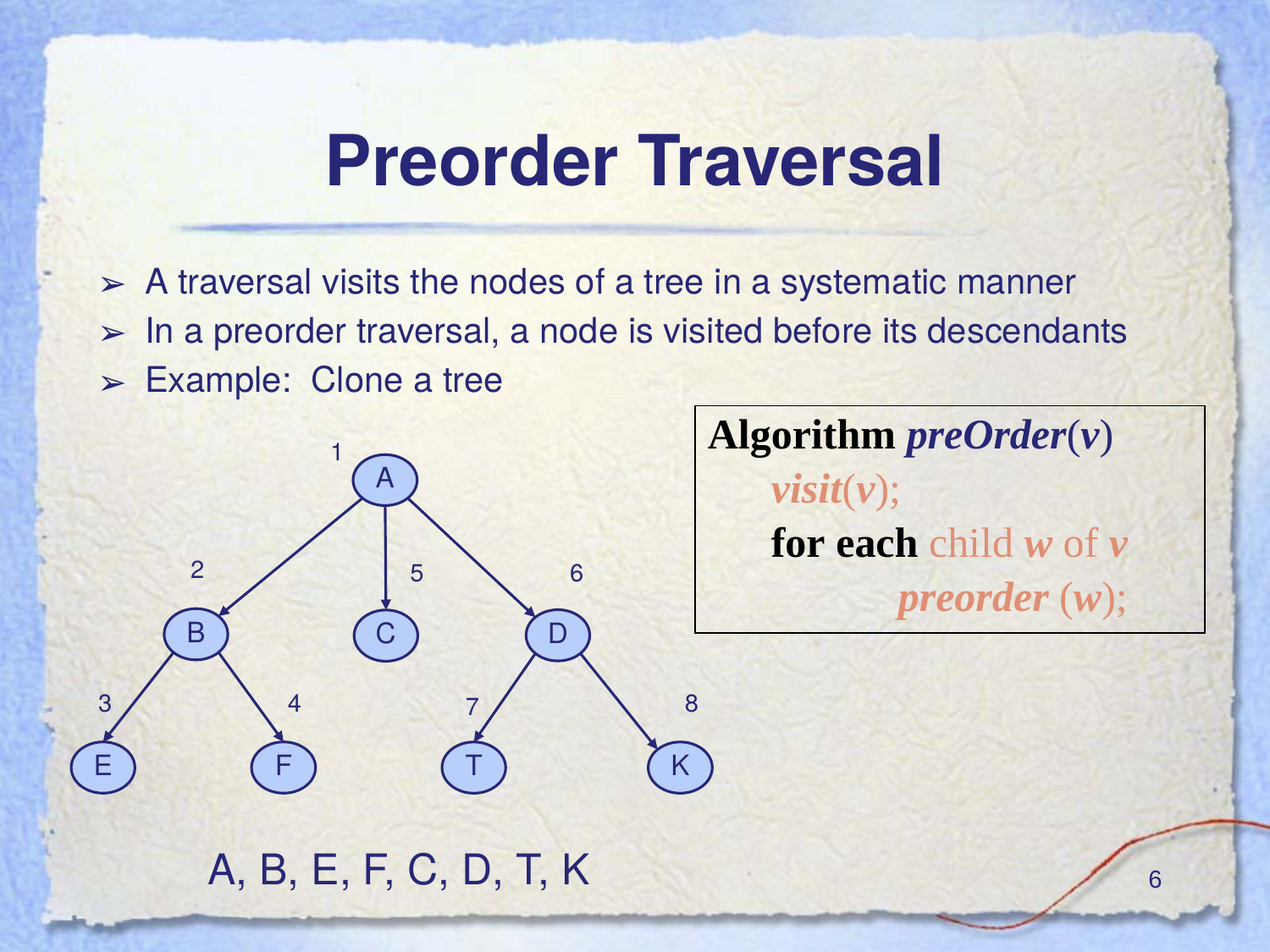

# Preorder Traversal
A traversal visits the nodes of a tree in a systematic manner
In a preorder traversal, a node is visited before its descendants
Example:  Clone a tree

Algorithm preOrder(v)
visit(v);
for each child w of v
	preorder (w);
1
A
2
6
5
B
D
C
3
4
8
7
E
F
T
K
A, B, E, F, C, D, T, K
6